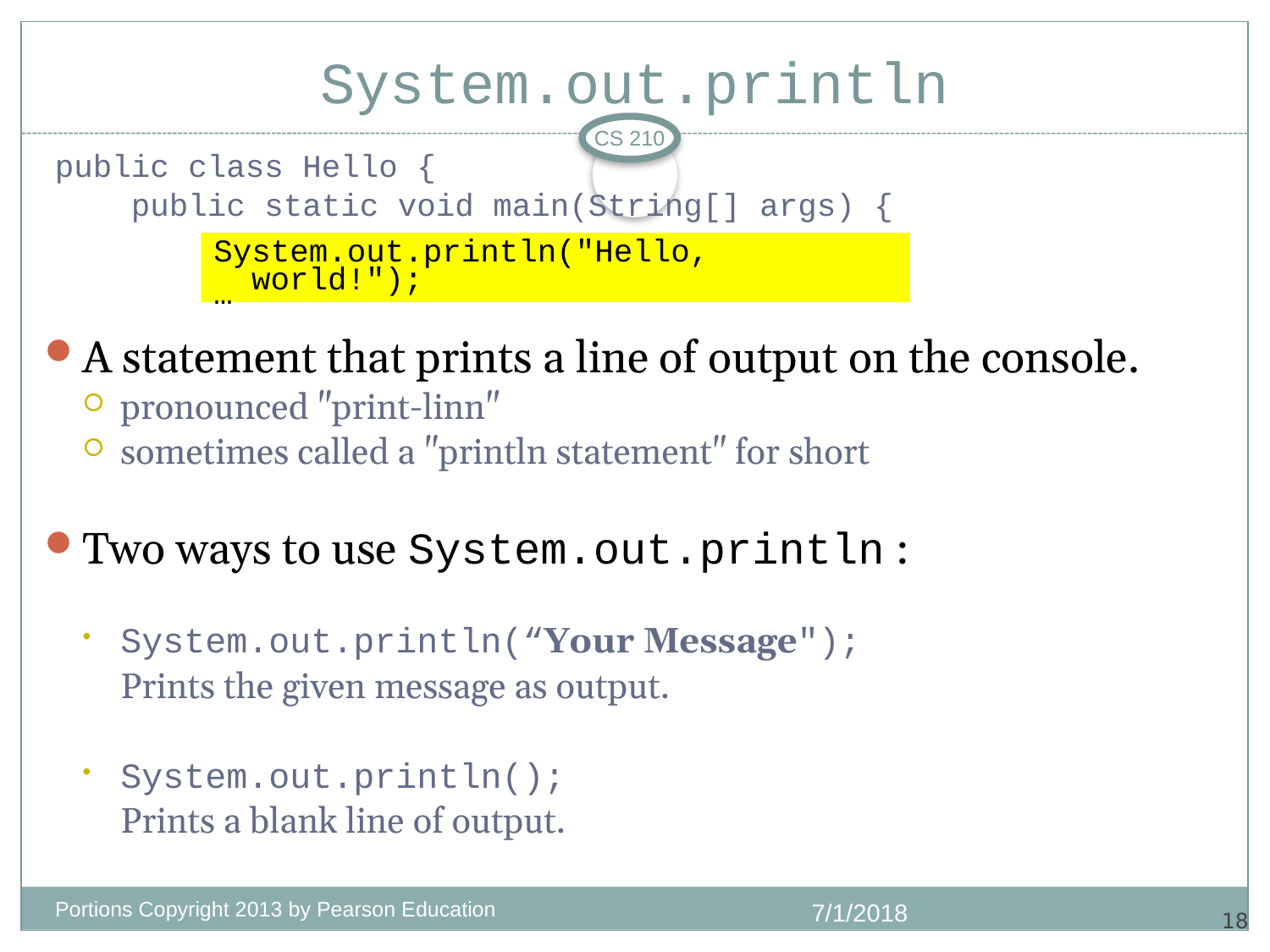

# System.out.println
CS 210
public class Hello {
    public static void main(String[] args) {
System.out.println("Hello, world!");
…
A statement that prints a line of output on the console.
pronounced "print-linn"
sometimes called a "println statement" for short

Two ways to use System.out.println :

System.out.println(“Your Message");
	Prints the given message as output.

System.out.println();
	Prints a blank line of output.

Portions Copyright 2013 by Pearson Education
7/1/2018